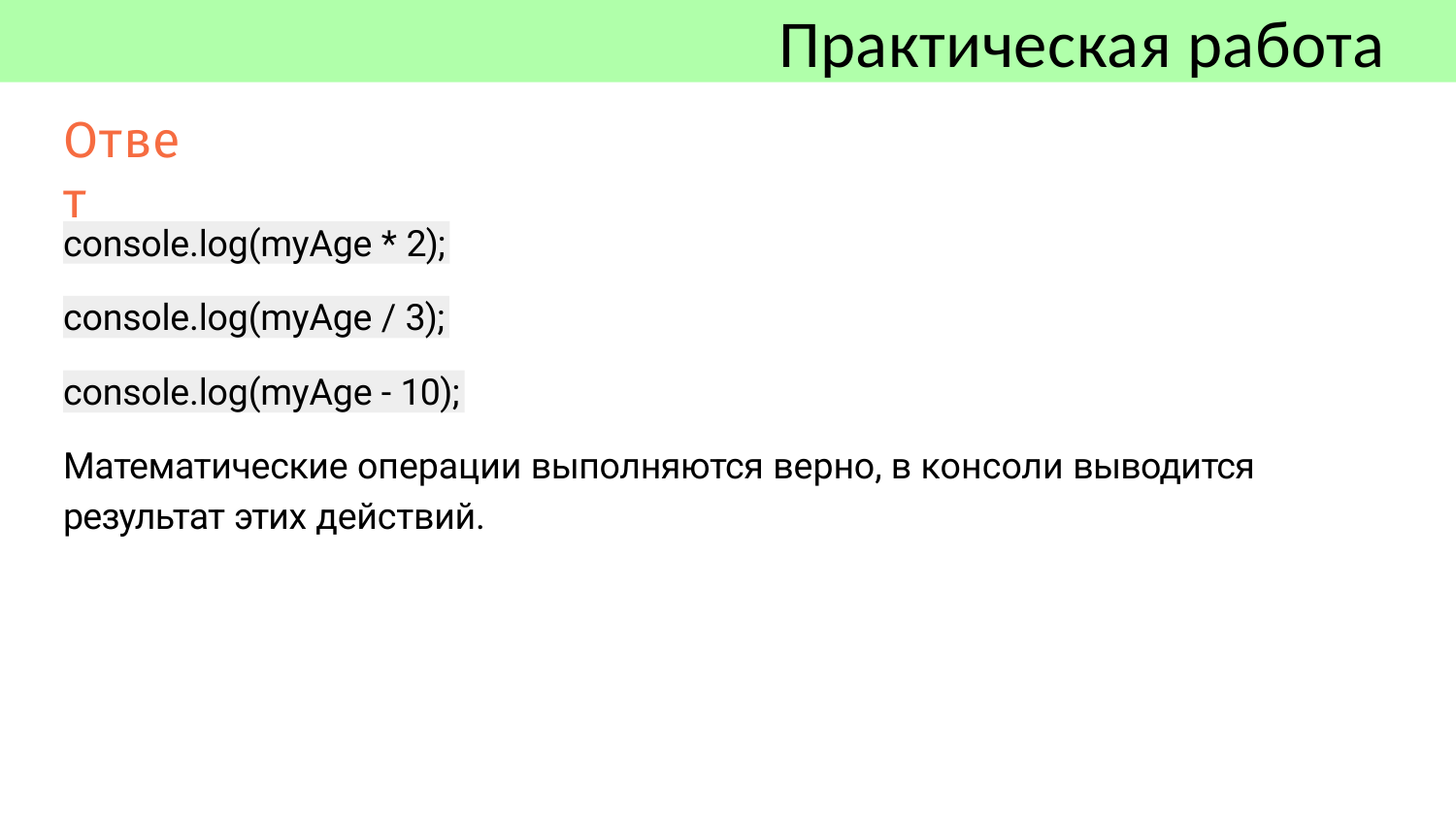

# Практическая работа
Ответ
console.log(myAge * 2);
console.log(myAge / 3);
console.log(myAge - 10);
Математические операции выполняются верно, в консоли выводится  результат этих действий.